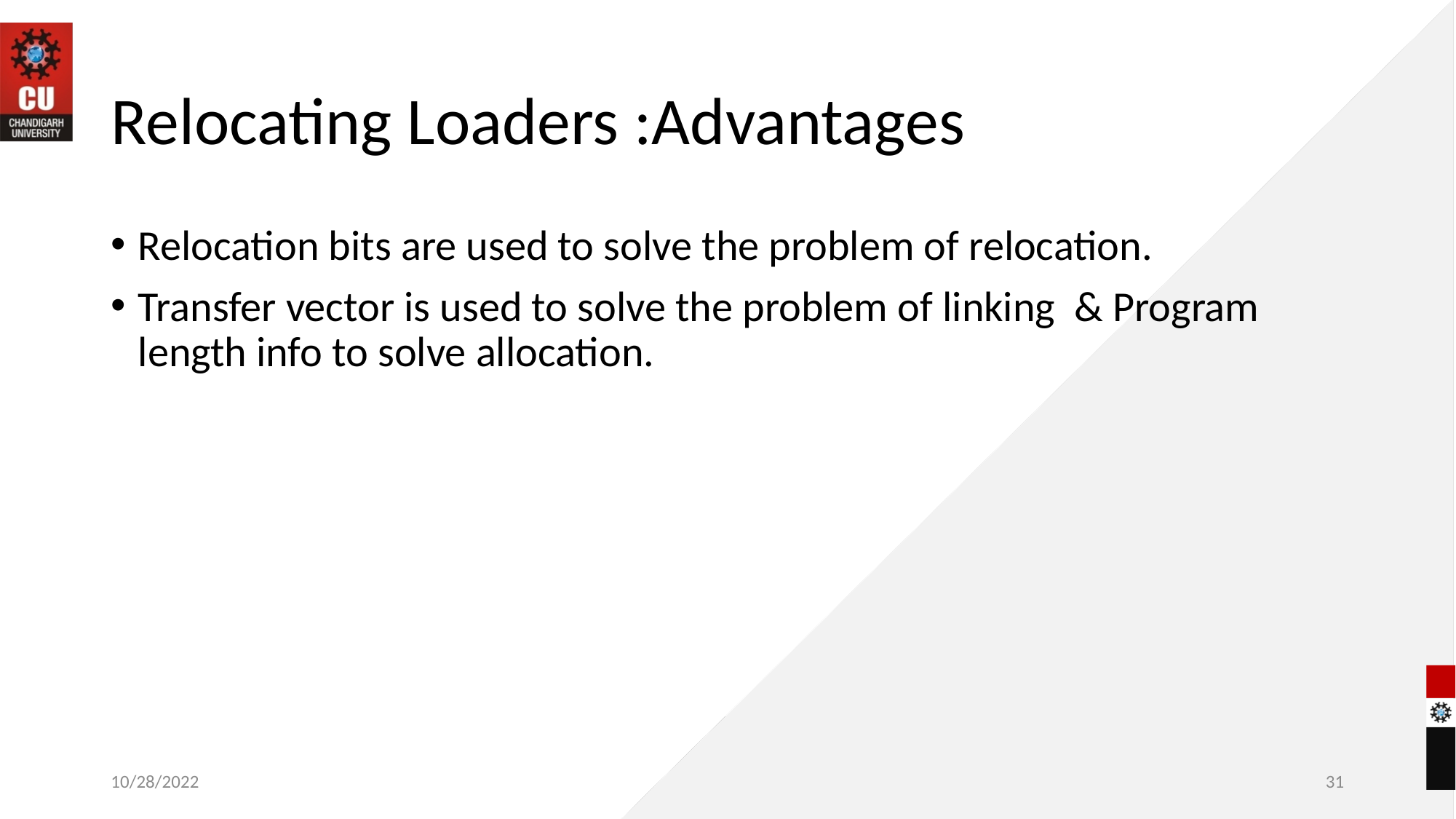

# Relocating Loaders :Advantages
Relocation bits are used to solve the problem of relocation.
Transfer vector is used to solve the problem of linking  & Program length info to solve allocation.
10/28/2022
31